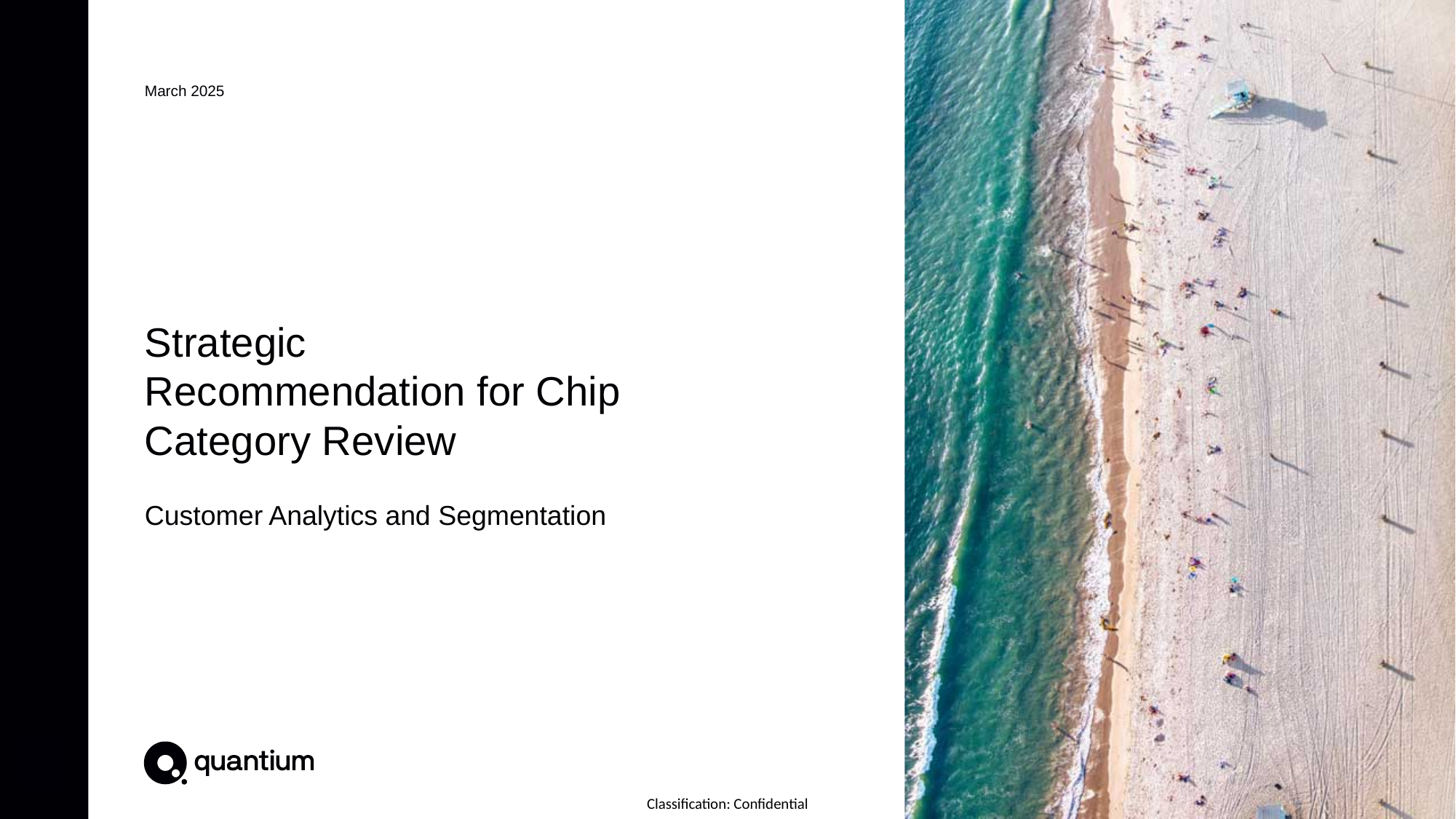

March 2025
# Strategic Recommendation for Chip Category Review
Customer Analytics and Segmentation